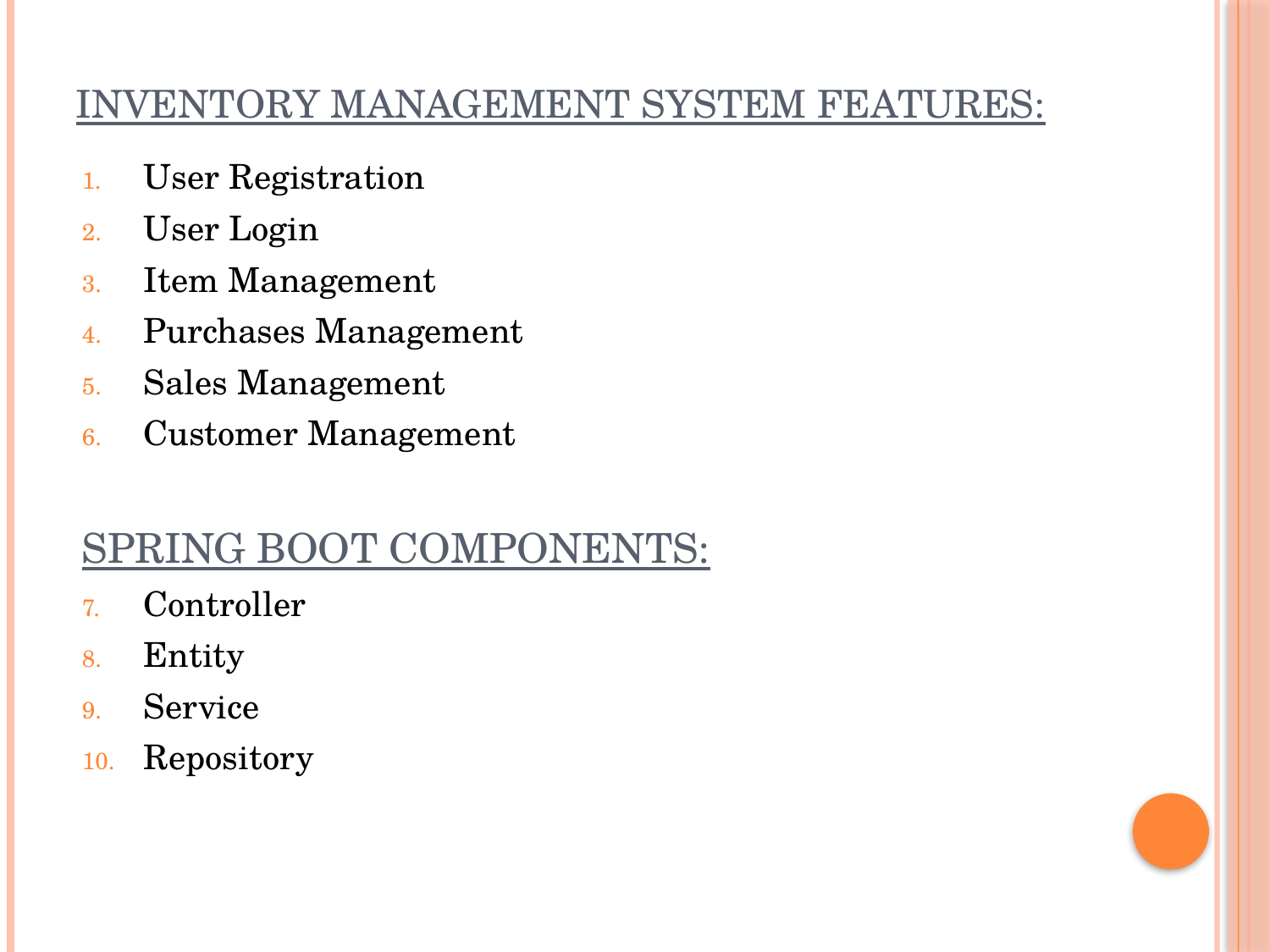

# Inventory Management system features:
User Registration
User Login
Item Management
Purchases Management
Sales Management
Customer Management

Spring Boot Components:
Controller
Entity
Service
Repository